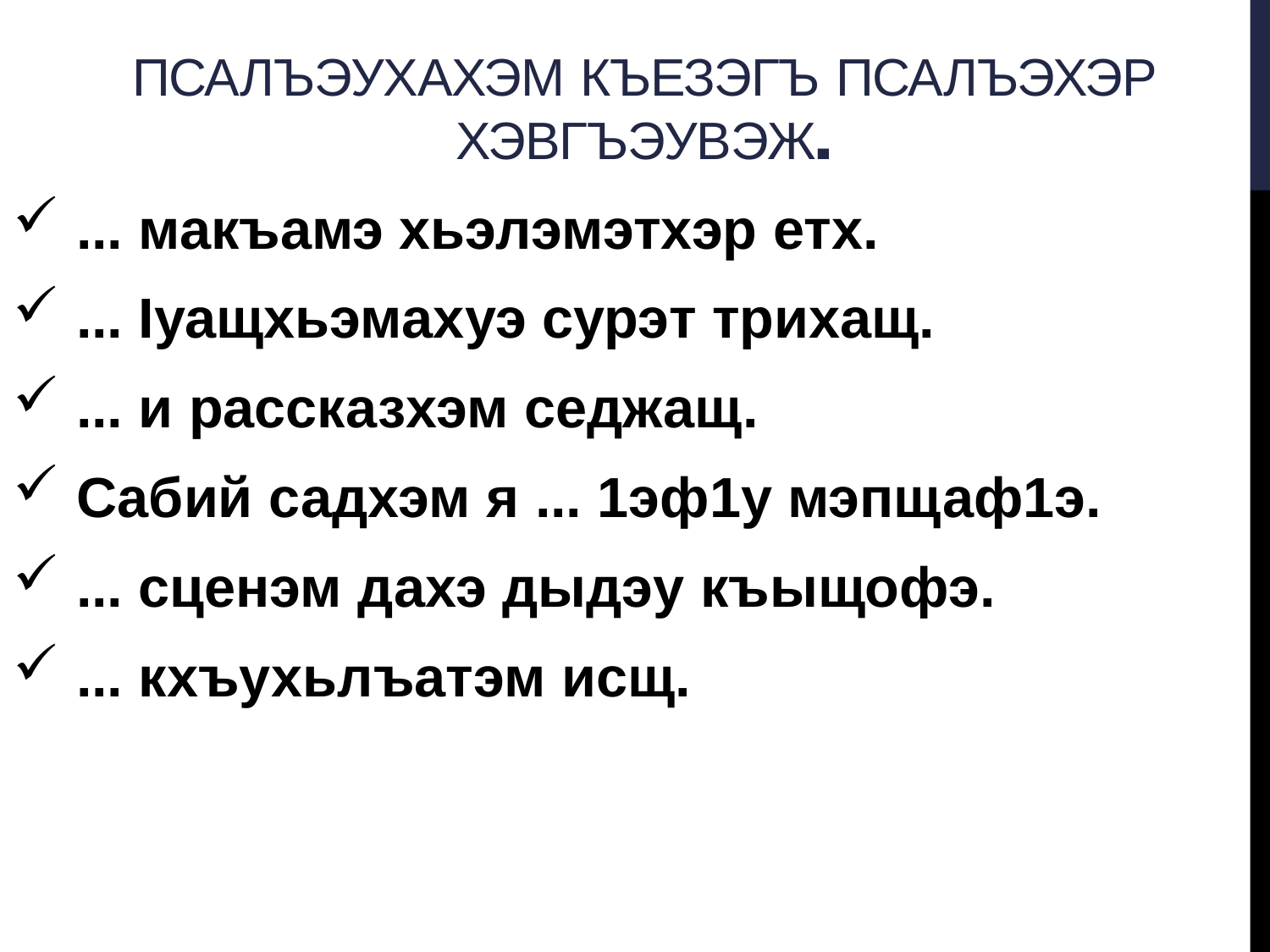

# Псалъэухахэм къезэгъ псалъэхэр хэвгъэувэж.
... макъамэ хьэлэмэтхэр етх.
... Iуащхьэмахуэ сурэт трихащ.
... и рассказхэм седжащ.
Сабий садхэм я ... 1эф1у мэпщаф1э.
... сценэм дахэ дыдэу къыщофэ.
... кхъухьлъатэм исщ.